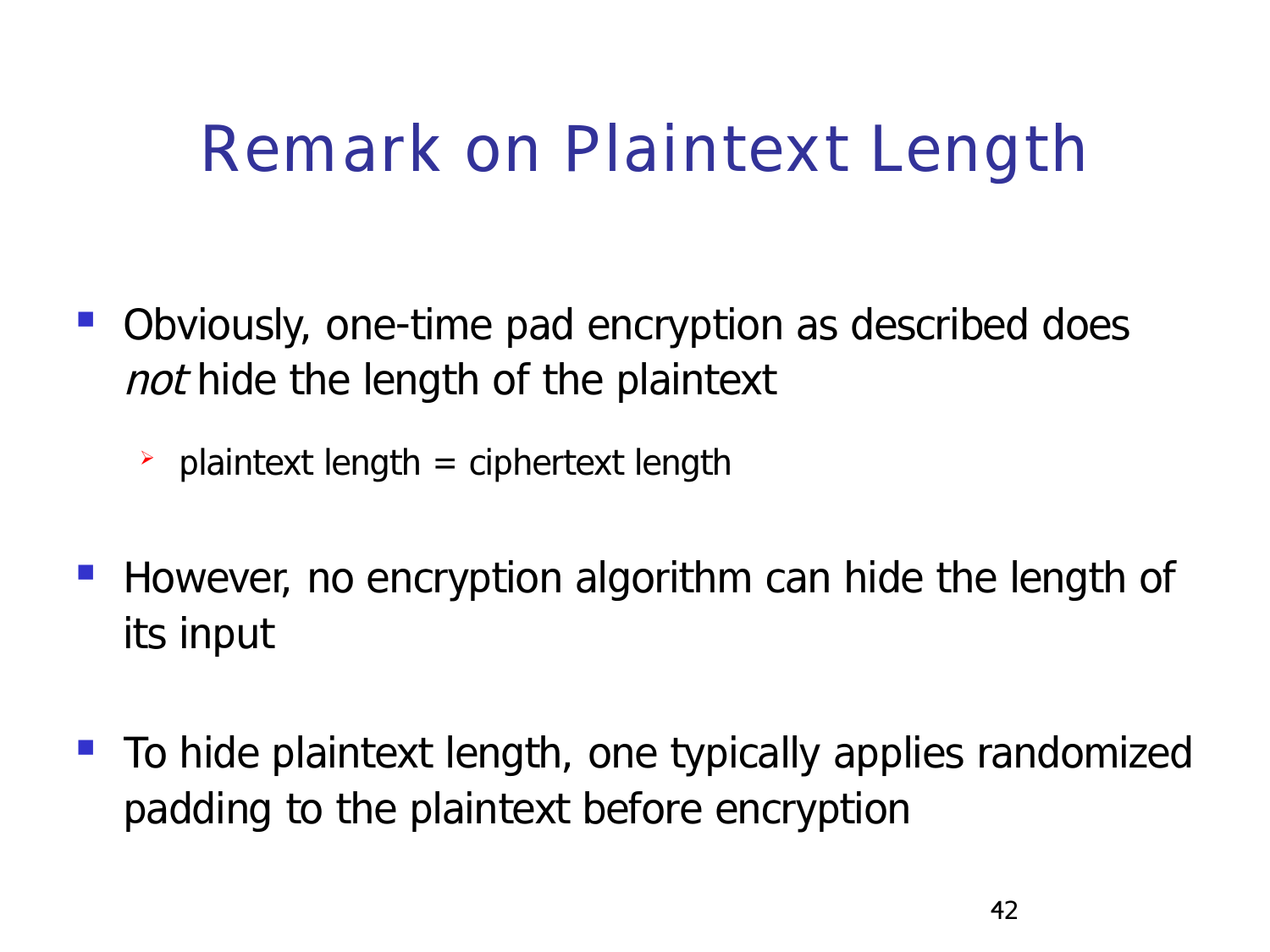

Remark on Plaintext Length
Obviously, one-time pad encryption as described does not hide the length of the plaintext
plaintext length = ciphertext length
However, no encryption algorithm can hide the length of its input
To hide plaintext length, one typically applies randomized padding to the plaintext before encryption

42